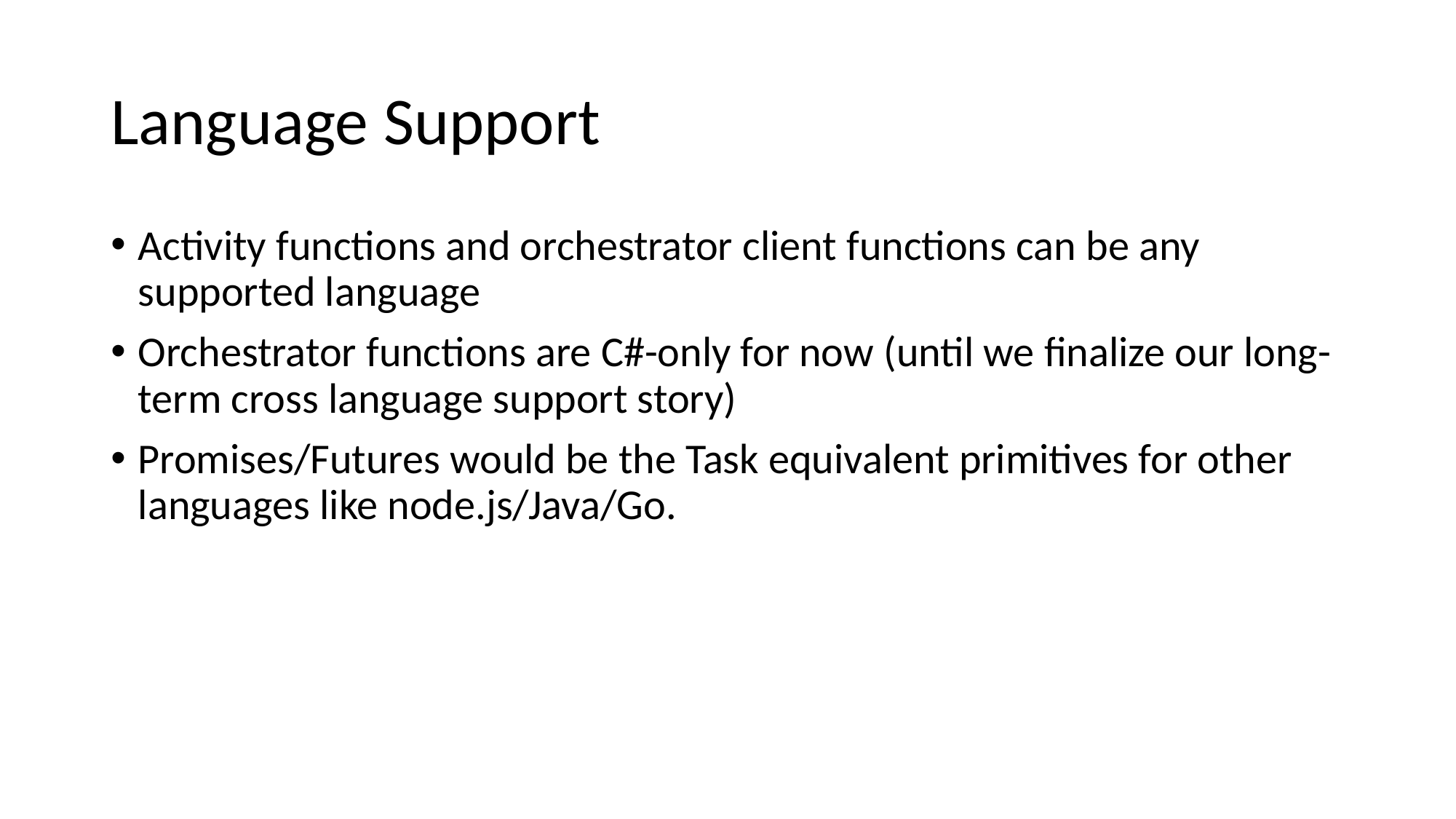

# Language Support
Activity functions and orchestrator client functions can be any supported language
Orchestrator functions are C#-only for now (until we finalize our long-term cross language support story)
Promises/Futures would be the Task equivalent primitives for other languages like node.js/Java/Go.